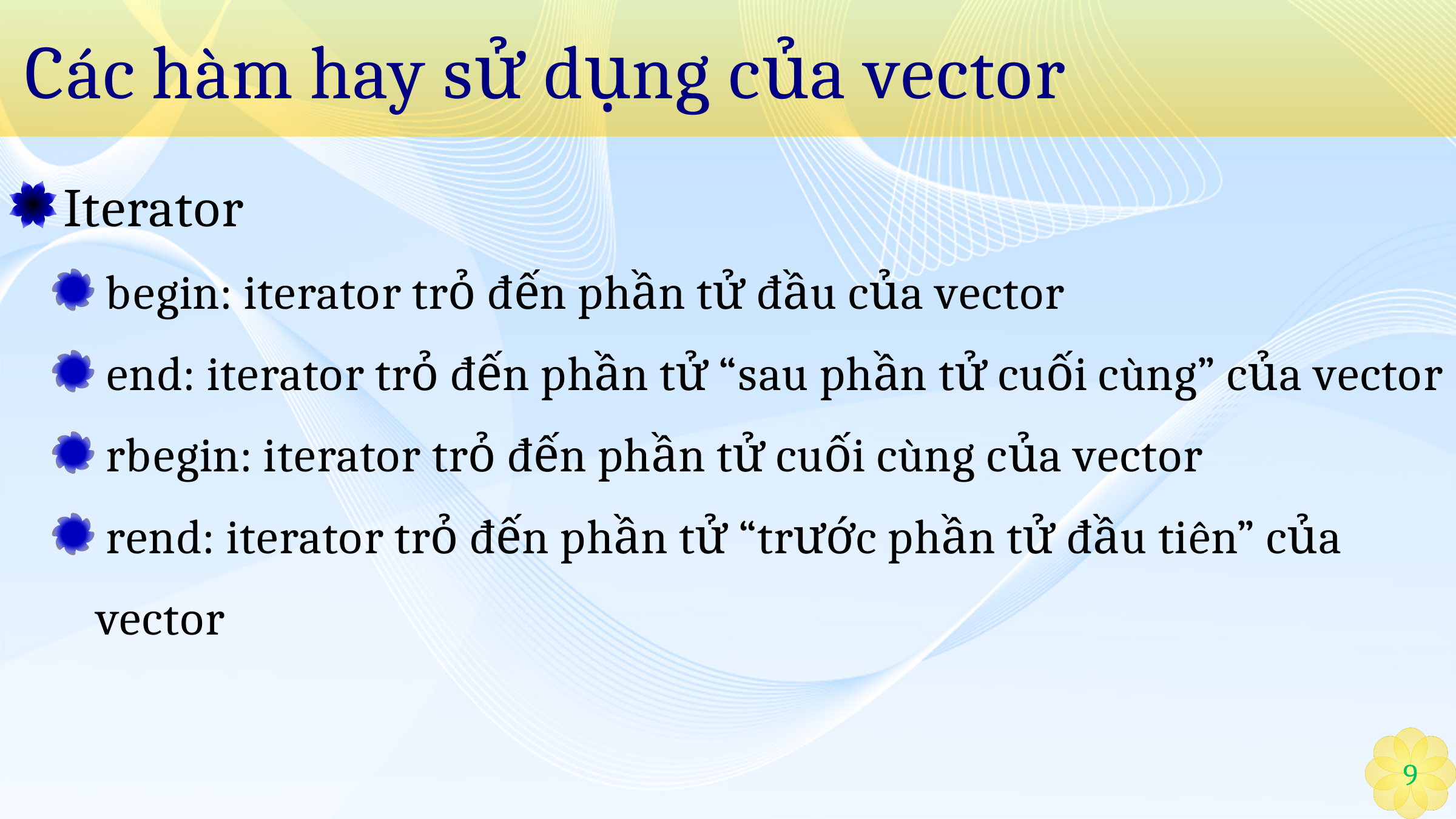

# Các hàm hay sử dụng của vector
 Iterator
 begin: iterator trỏ đến phần tử đầu của vector
 end: iterator trỏ đến phần tử “sau phần tử cuối cùng” của vector
 rbegin: iterator trỏ đến phần tử cuối cùng của vector
 rend: iterator trỏ đến phần tử “trước phần tử đầu tiên” của vector

9